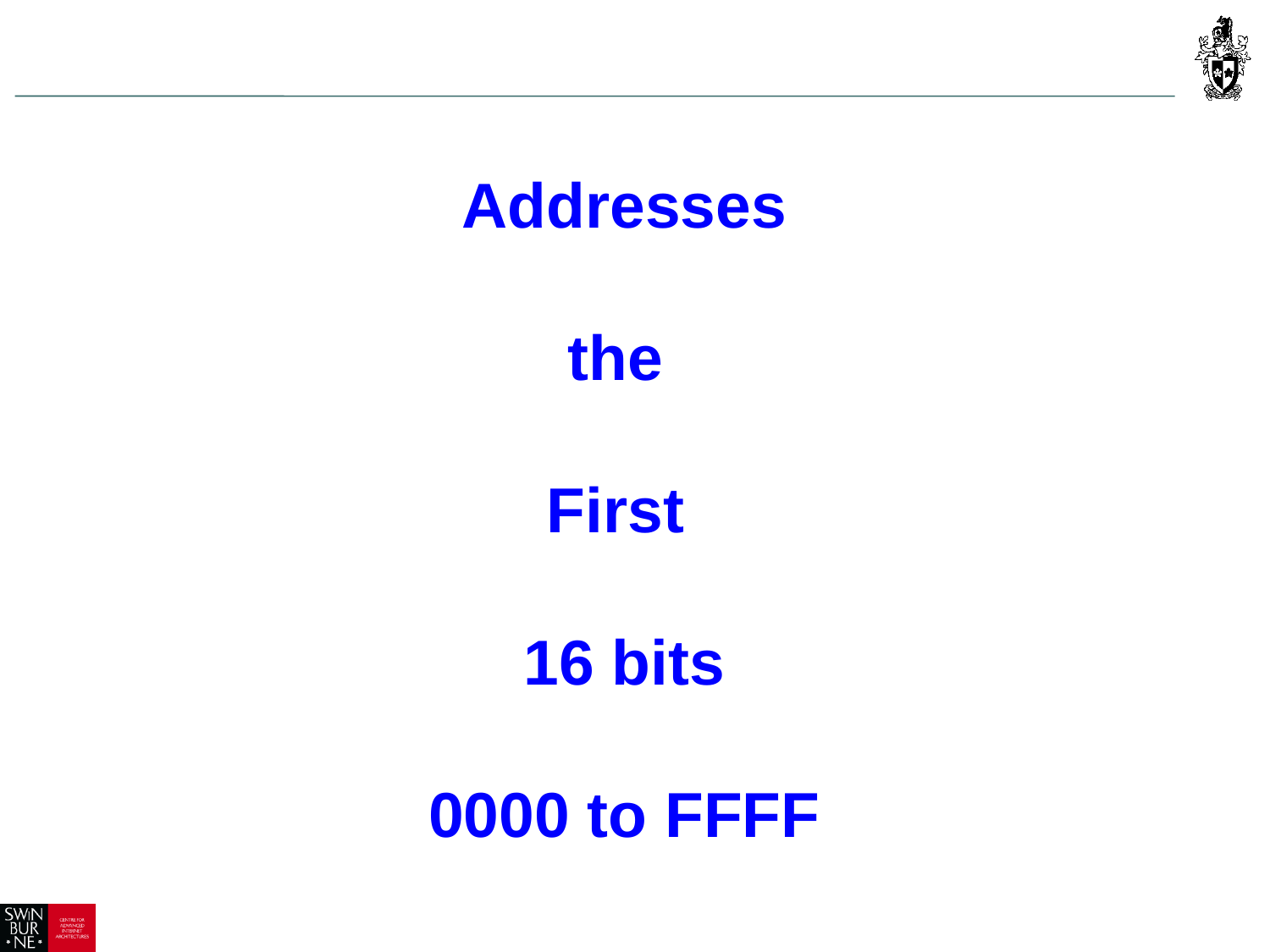

#
Addresses

the

First

16 bits

0000 to FFFF